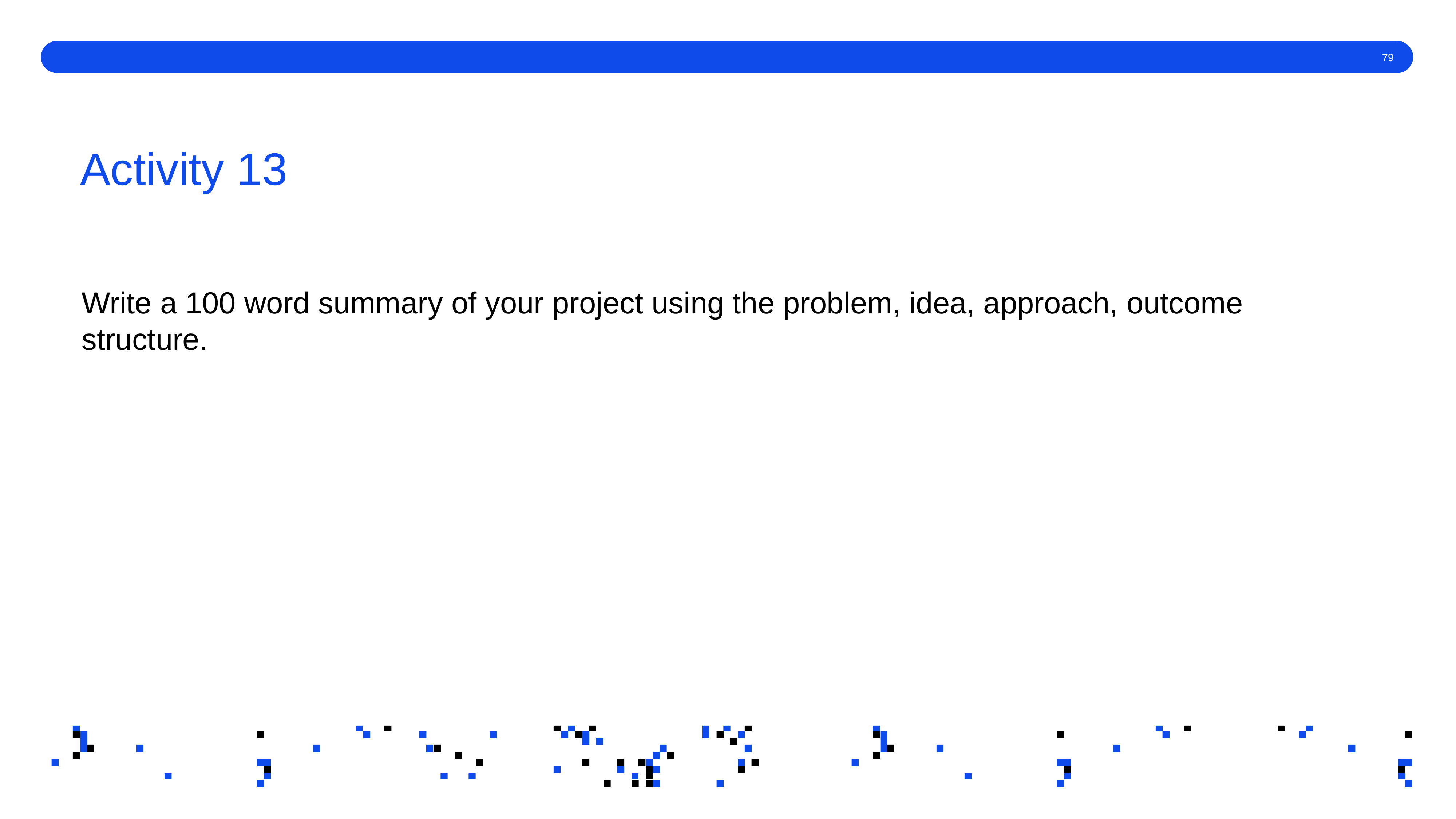

# Activity 13
Write a 100 word summary of your project using the problem, idea, approach, outcome structure.